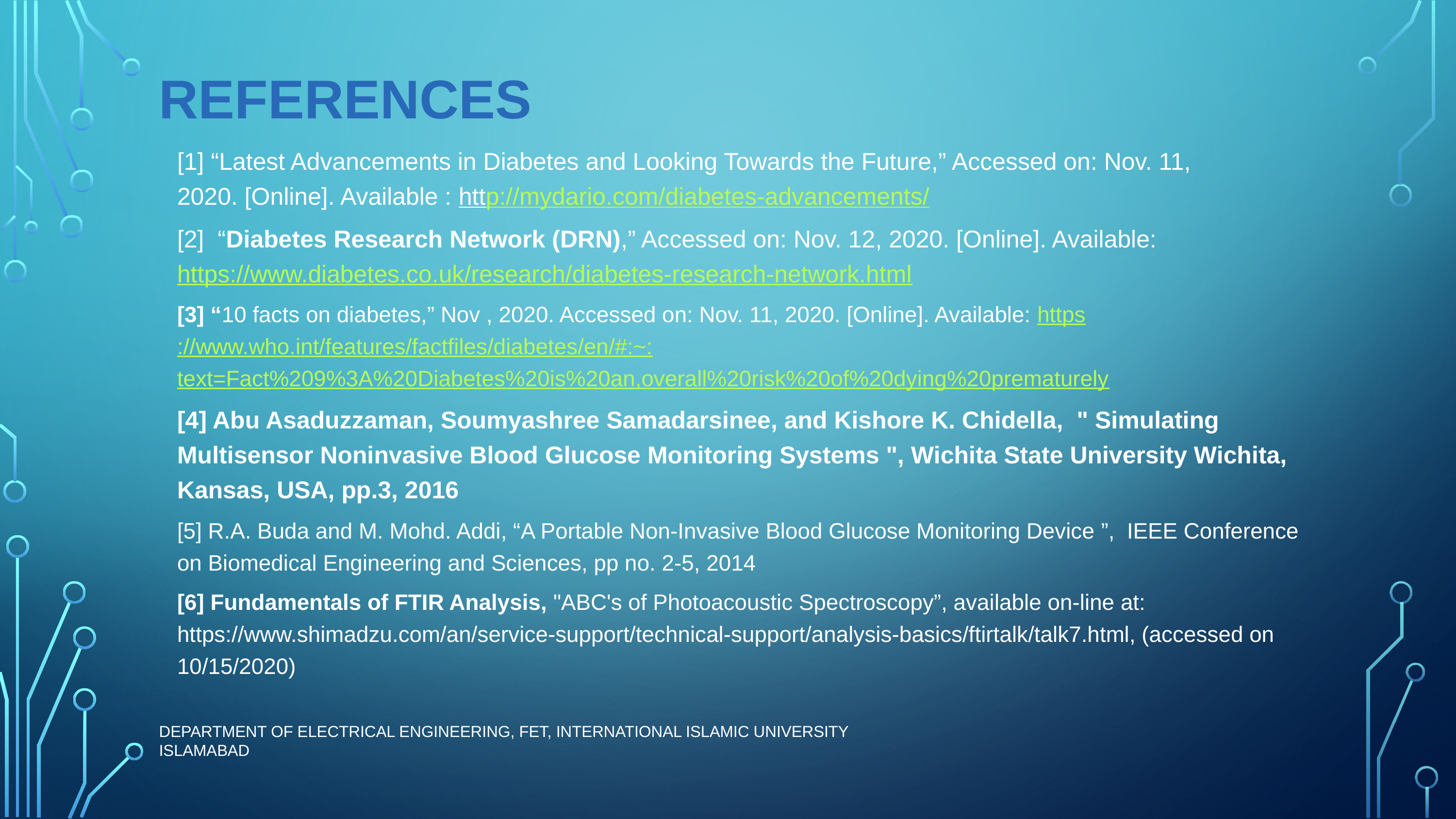

# References
[1] “Latest Advancements in Diabetes and Looking Towards the Future,” Accessed on: Nov. 11, 2020. [Online]. Available : http://mydario.com/diabetes-advancements/
[2]  “Diabetes Research Network (DRN),” Accessed on: Nov. 12, 2020. [Online]. Available: https://www.diabetes.co.uk/research/diabetes-research-network.html
[3] “10 facts on diabetes,” Nov , 2020. Accessed on: Nov. 11, 2020. [Online]. Available: https://www.who.int/features/factfiles/diabetes/en/#:~:text=Fact%209%3A%20Diabetes%20is%20an,overall%20risk%20of%20dying%20prematurely
[4] Abu Asaduzzaman, Soumyashree Samadarsinee, and Kishore K. Chidella,  " Simulating Multisensor Noninvasive Blood Glucose Monitoring Systems ", Wichita State University Wichita, Kansas, USA, pp.3, 2016
[5] R.A. Buda and M. Mohd. Addi, “A Portable Non-Invasive Blood Glucose Monitoring Device ”,  IEEE Conference on Biomedical Engineering and Sciences, pp no. 2-5, 2014
[6] Fundamentals of FTIR Analysis, "ABC's of Photoacoustic Spectroscopy”, available on-line at: https://www.shimadzu.com/an/service-support/technical-support/analysis-basics/ftirtalk/talk7.html, (accessed on 10/15/2020)

Department of Electrical Engineering, FET, International Islamic University Islamabad